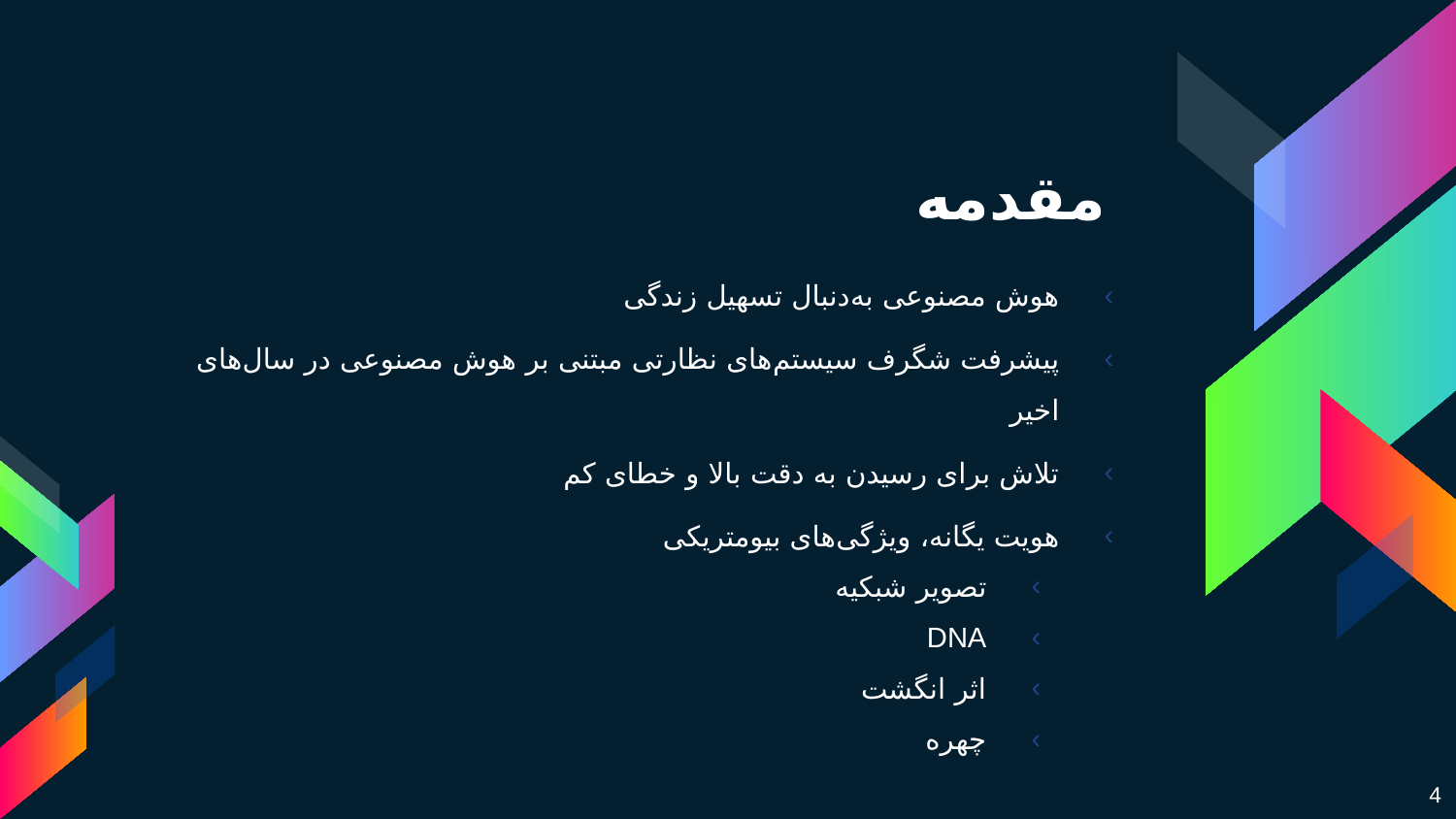

# مقدمه
هوش مصنوعی به‌‌دنبال تسهیل زندگی
پیشرفت شگرف سیستم‌های نظارتی مبتنی بر هوش مصنوعی در سال‌های اخیر
تلاش برای رسیدن به دقت بالا و خطای کم
هویت یگانه، ویژگی‌های بیومتریکی
تصویر شبکیه
DNA
اثر انگشت
چهره

4